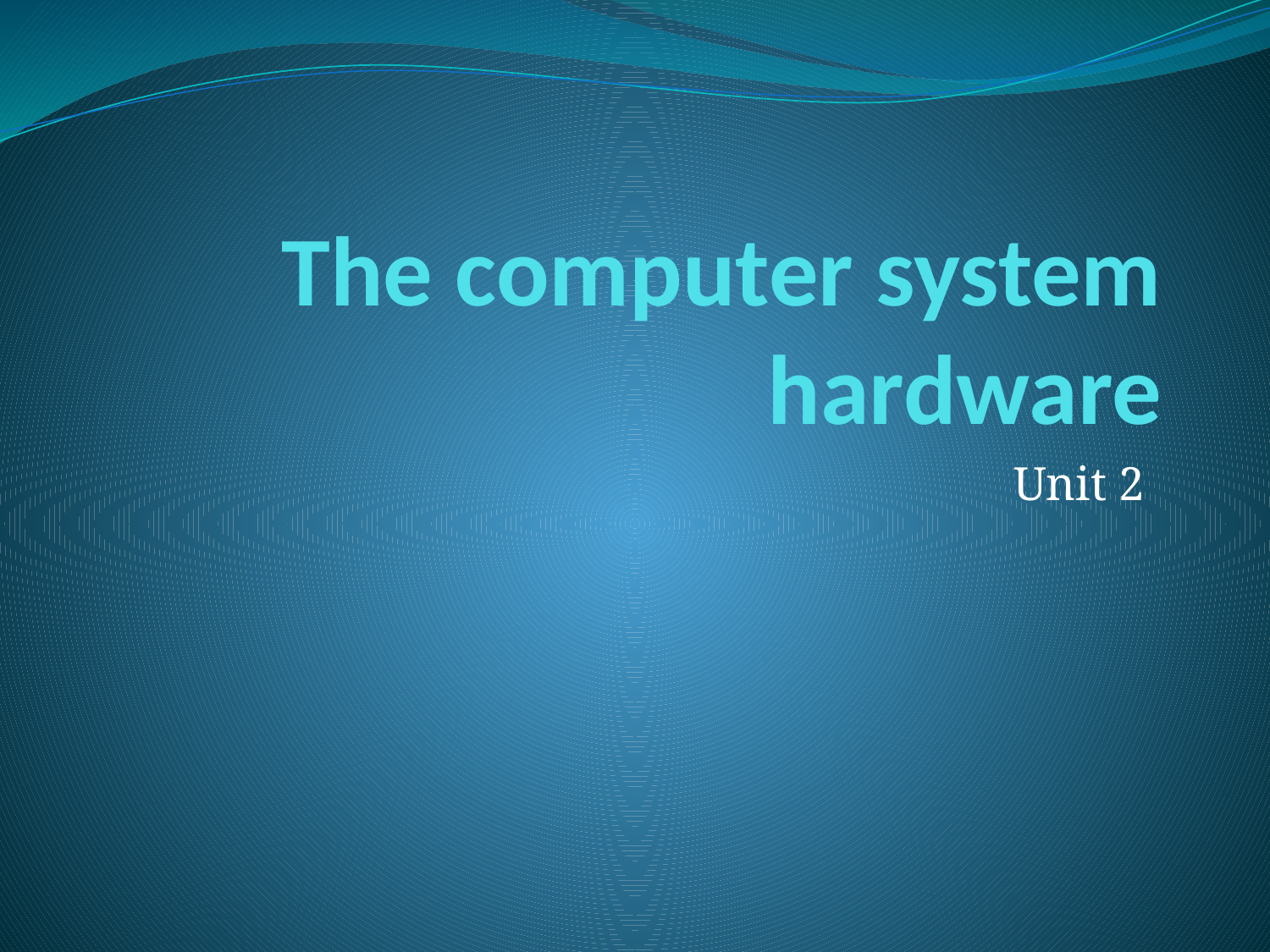

# The computer system hardware
Unit 2